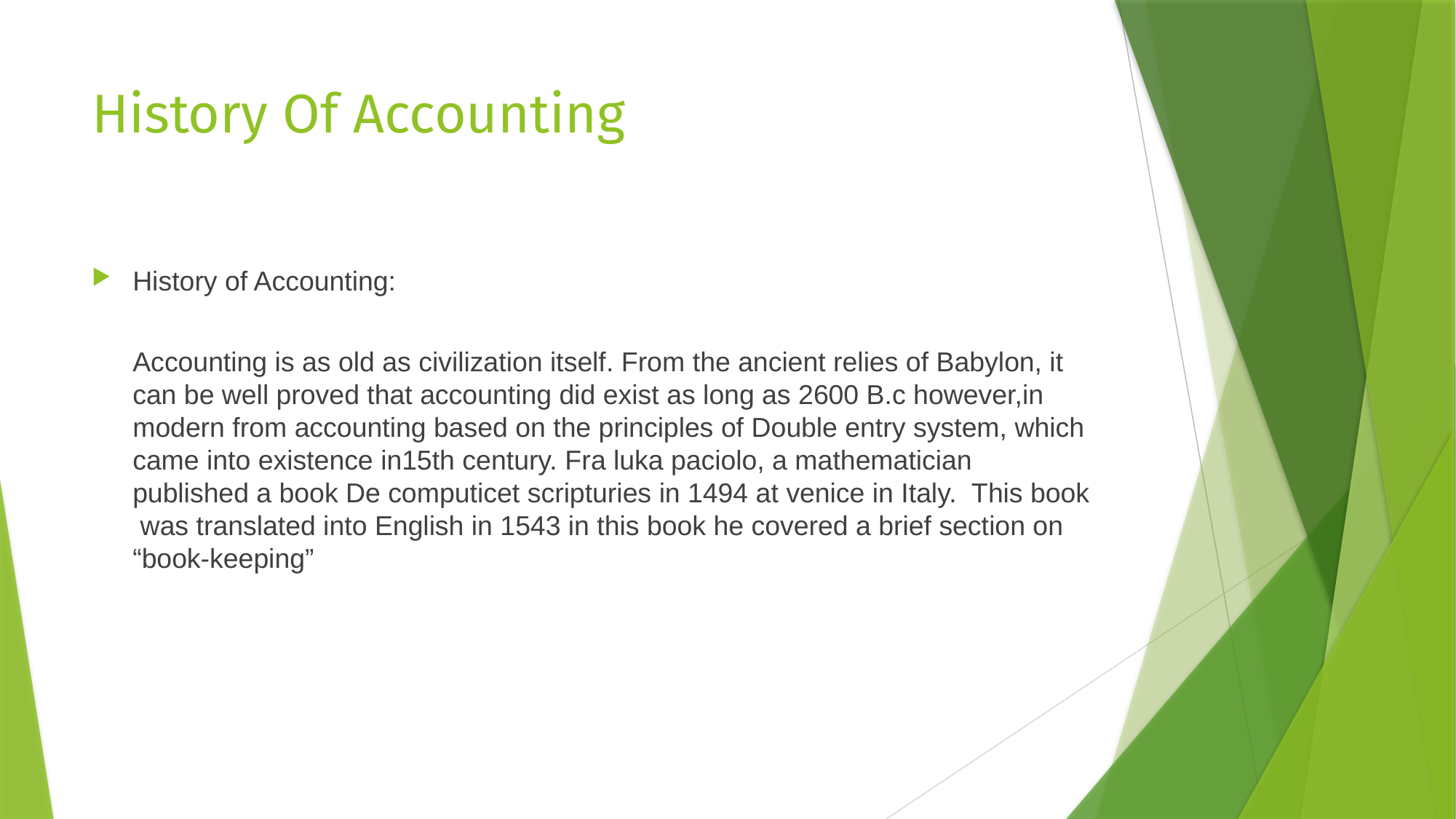

# History Of Accounting
History of Accounting:
	Accounting is as old as civilization itself. From the ancient relies of Babylon, it can be well proved that accounting did exist as long as 2600 B.c however,in modern from accounting based on the principles of Double entry system, which came into existence in15th century. Fra luka paciolo, a mathematician published a book De computicet scripturies in 1494 at venice in Italy.  This book  was translated into English in 1543 in this book he covered a brief section on “book-keeping”